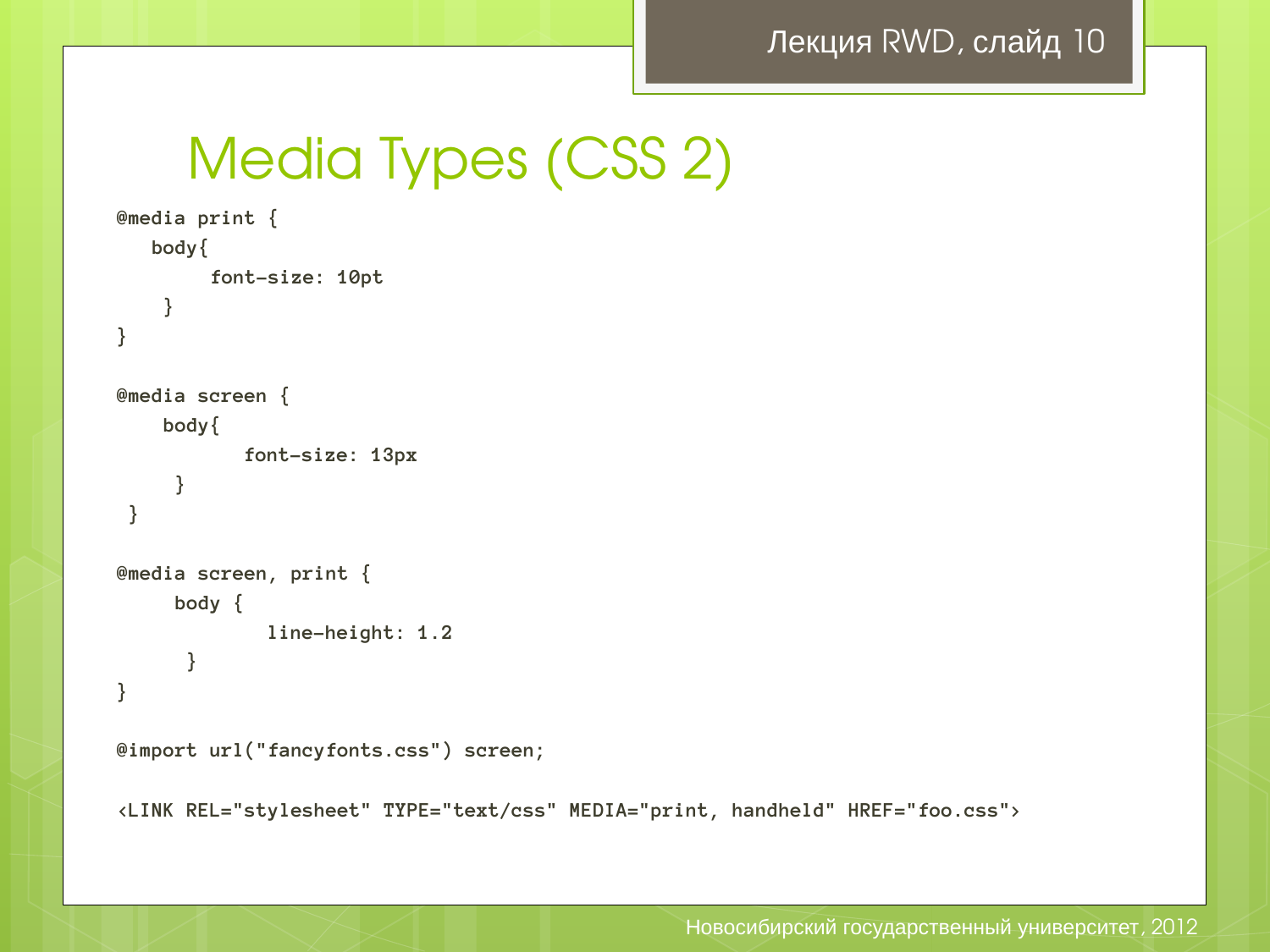

Лекция RWD, слайд 10
Media Types (CSS 2)
@media print {
   body{
        font-size: 10pt
    }
}

@media screen {
    body{
	font-size: 13px
     }
 }

@media screen, print {
     body {
	  line-height: 1.2
      }
}

@import url("fancyfonts.css") screen;

<LINK REL="stylesheet" TYPE="text/css" MEDIA="print, handheld" HREF="foo.css">
Новосибирский государственный университет, 2012